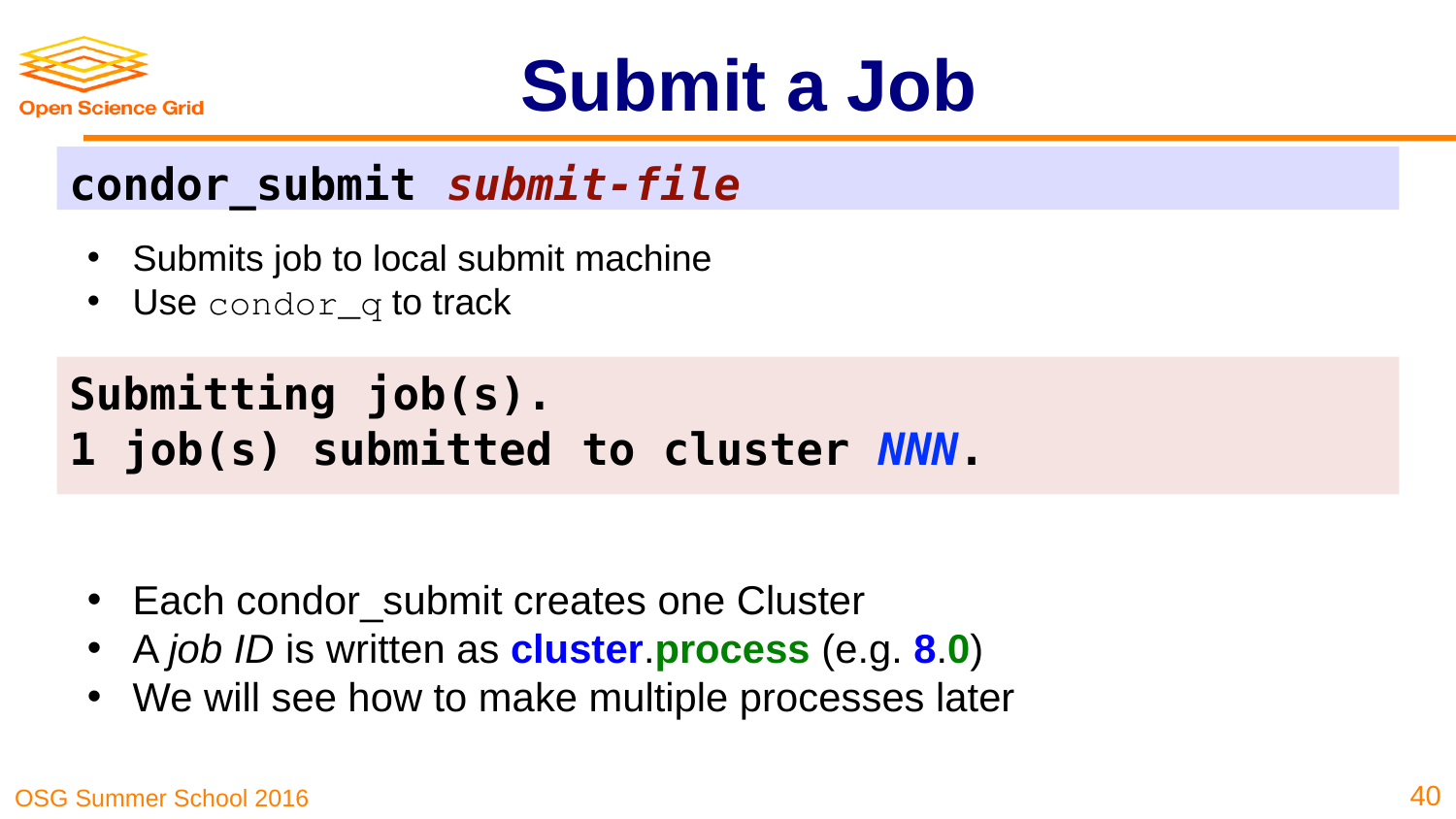

# Submit a Job

condor_submit submit-file
Submits job to local submit machine
Use condor_q to track

Submitting job(s).
1 job(s) submitted to cluster NNN.
Each condor_submit creates one Cluster
A job ID is written as cluster.process (e.g. 8.0)
We will see how to make multiple processes later
40